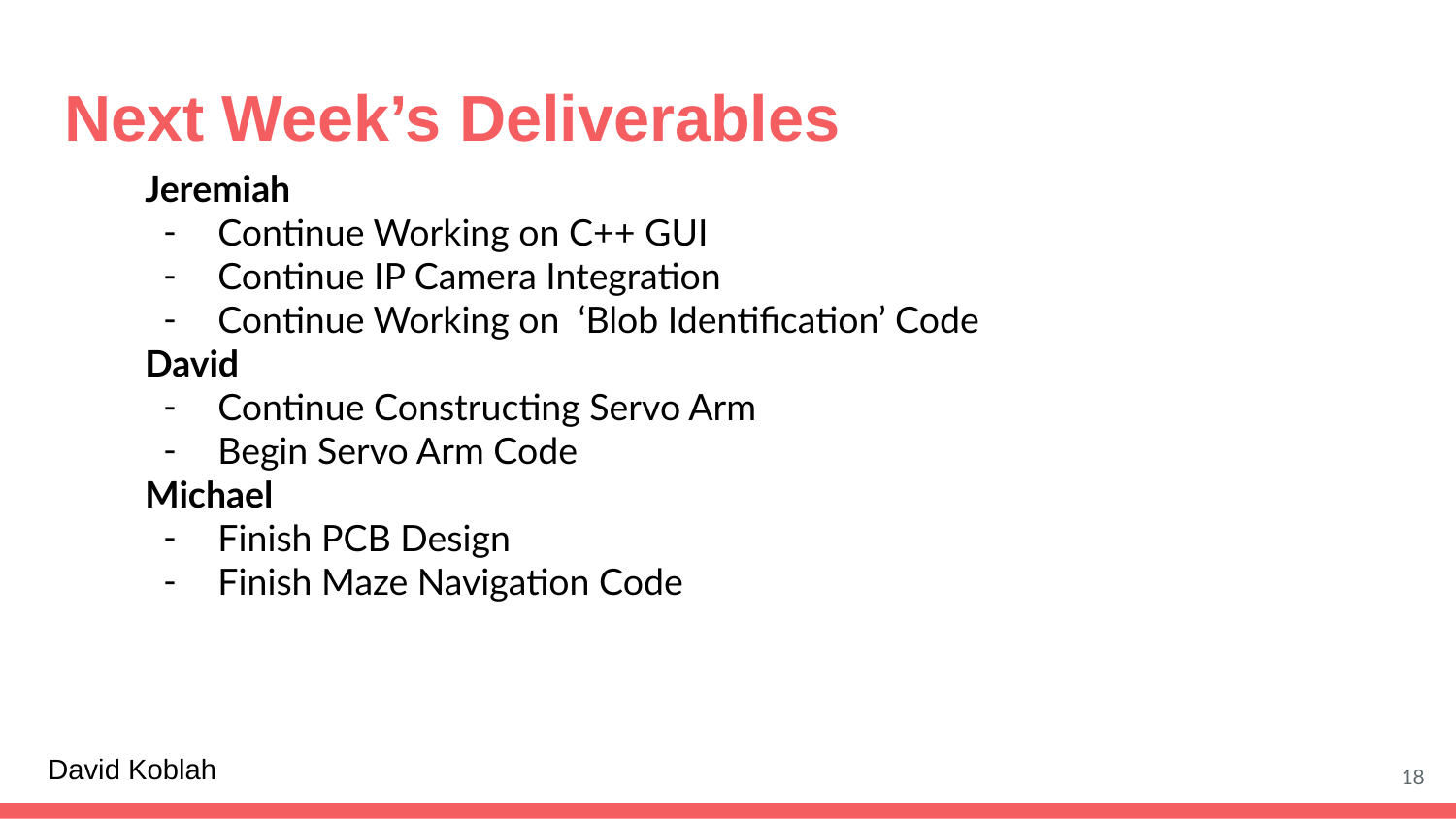

# Next Week’s Deliverables
Jeremiah
Continue Working on C++ GUI
Continue IP Camera Integration
Continue Working on  ‘Blob Identification’ Code
David
Continue Constructing Servo Arm
Begin Servo Arm Code
Michael
Finish PCB Design
Finish Maze Navigation Code
David Koblah
18